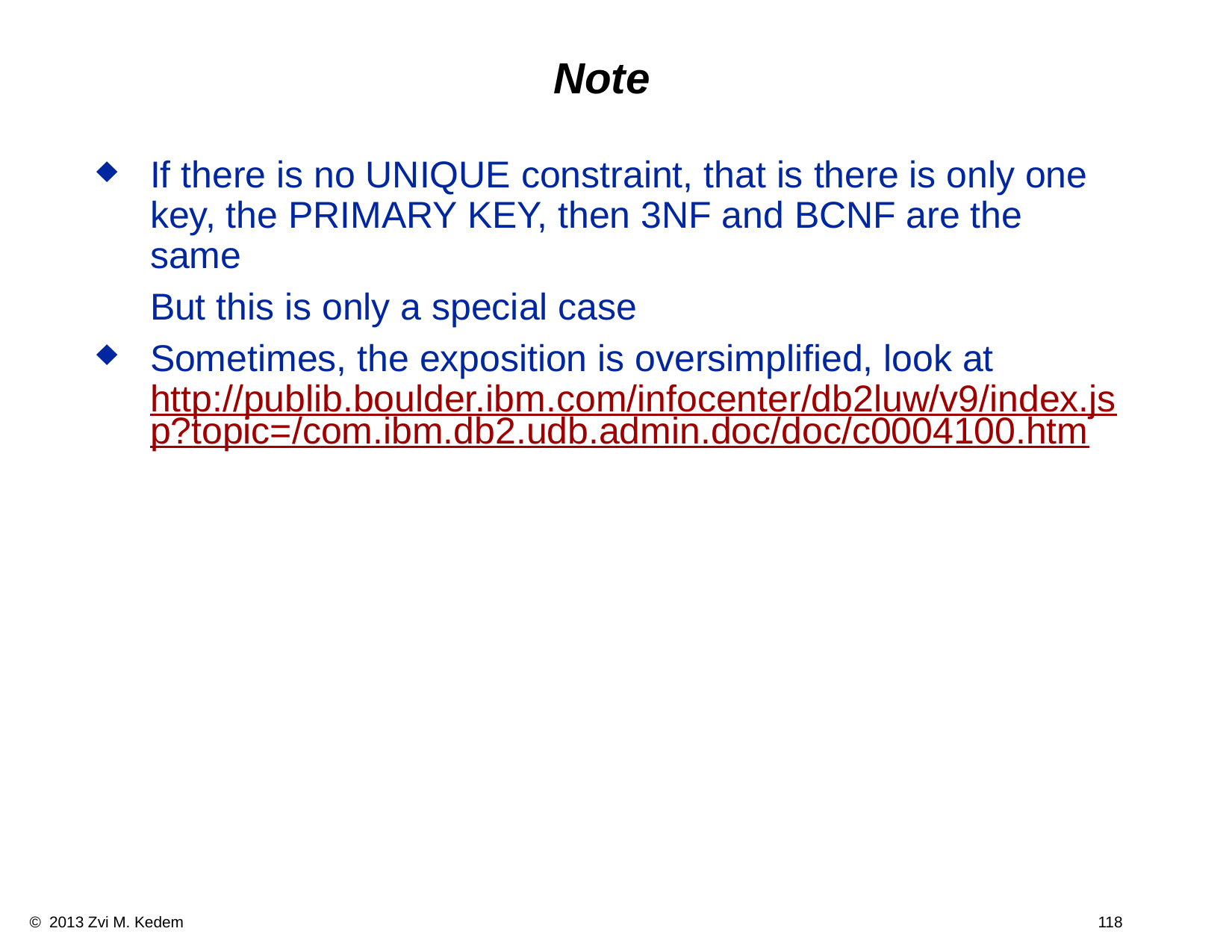

# Note
If there is no UNIQUE constraint, that is there is only one key, the PRIMARY KEY, then 3NF and BCNF are the same
	But this is only a special case
Sometimes, the exposition is oversimplified, look at http://publib.boulder.ibm.com/infocenter/db2luw/v9/index.jsp?topic=/com.ibm.db2.udb.admin.doc/doc/c0004100.htm